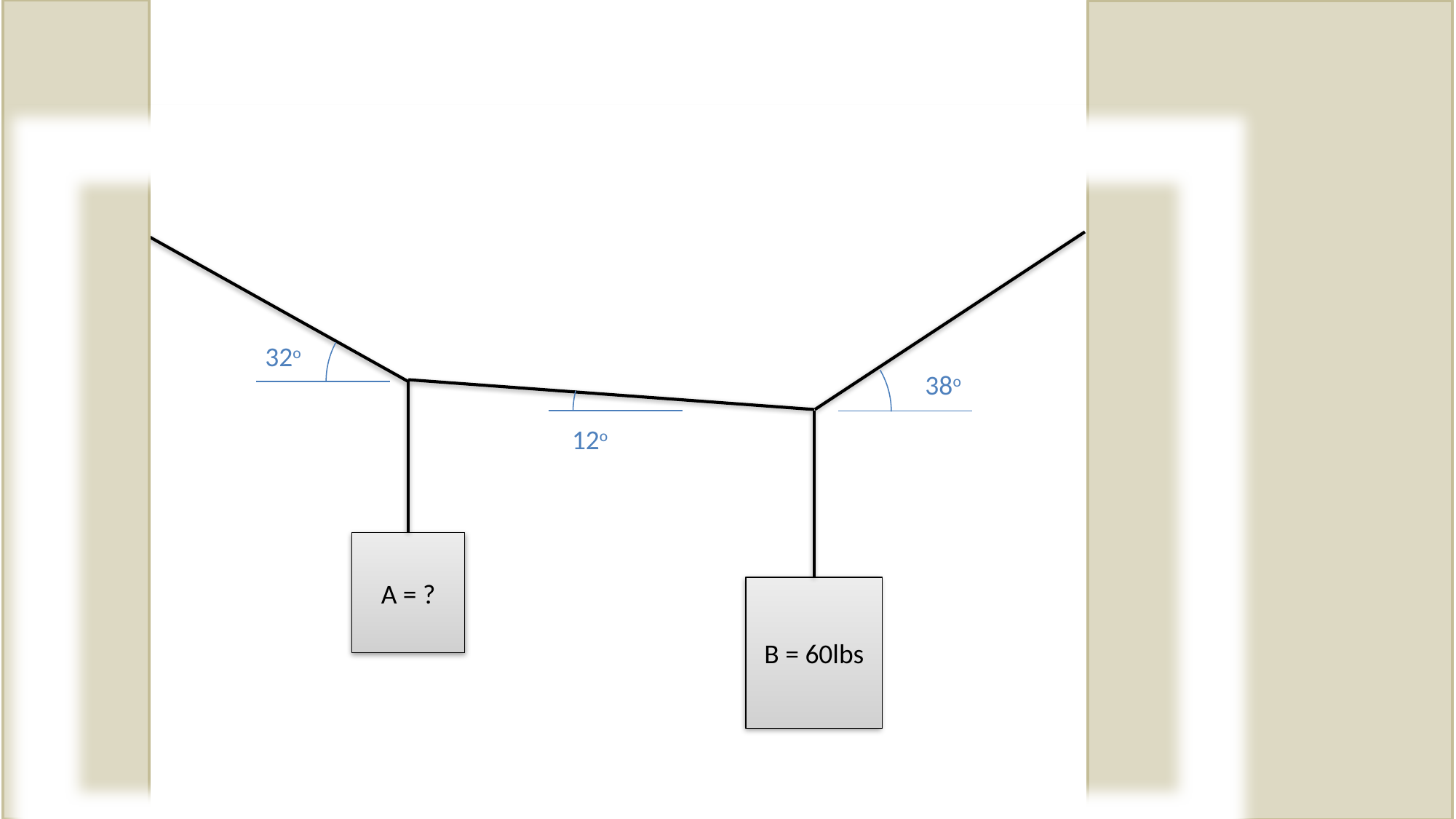

32o
38o
12o
A = ?
B = 60lbs